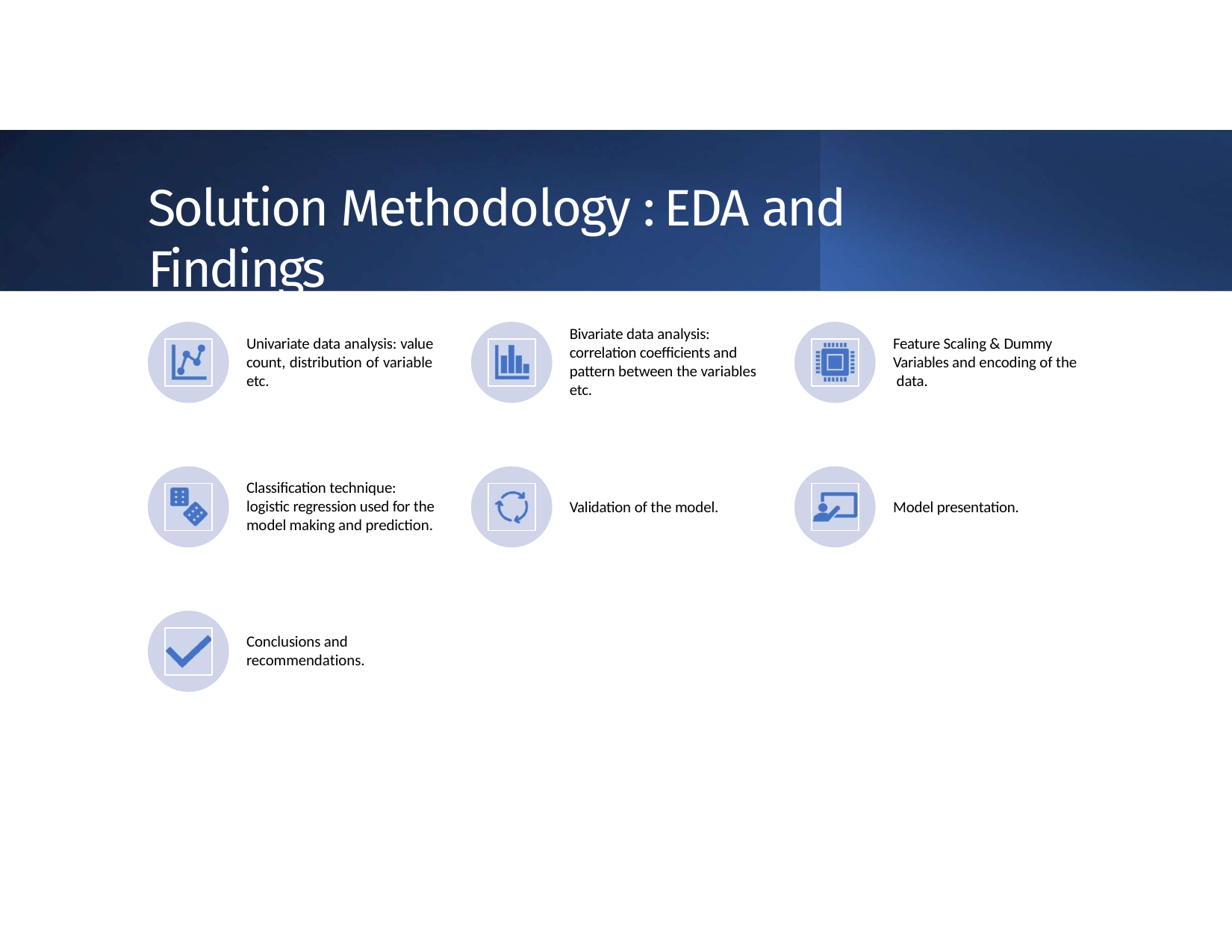

# Solution Methodology : EDA and Findings

Bivariate data analysis:  correlation coefficients and  pattern between the variables  etc.
Univariate data analysis: value  count, distribution of variable  etc.
Feature Scaling & Dummy  Variables and encoding of the  data.

Classification technique:  logistic regression used for the  model making and prediction.
Validation of the model.
Model presentation.

Conclusions and  recommendations.